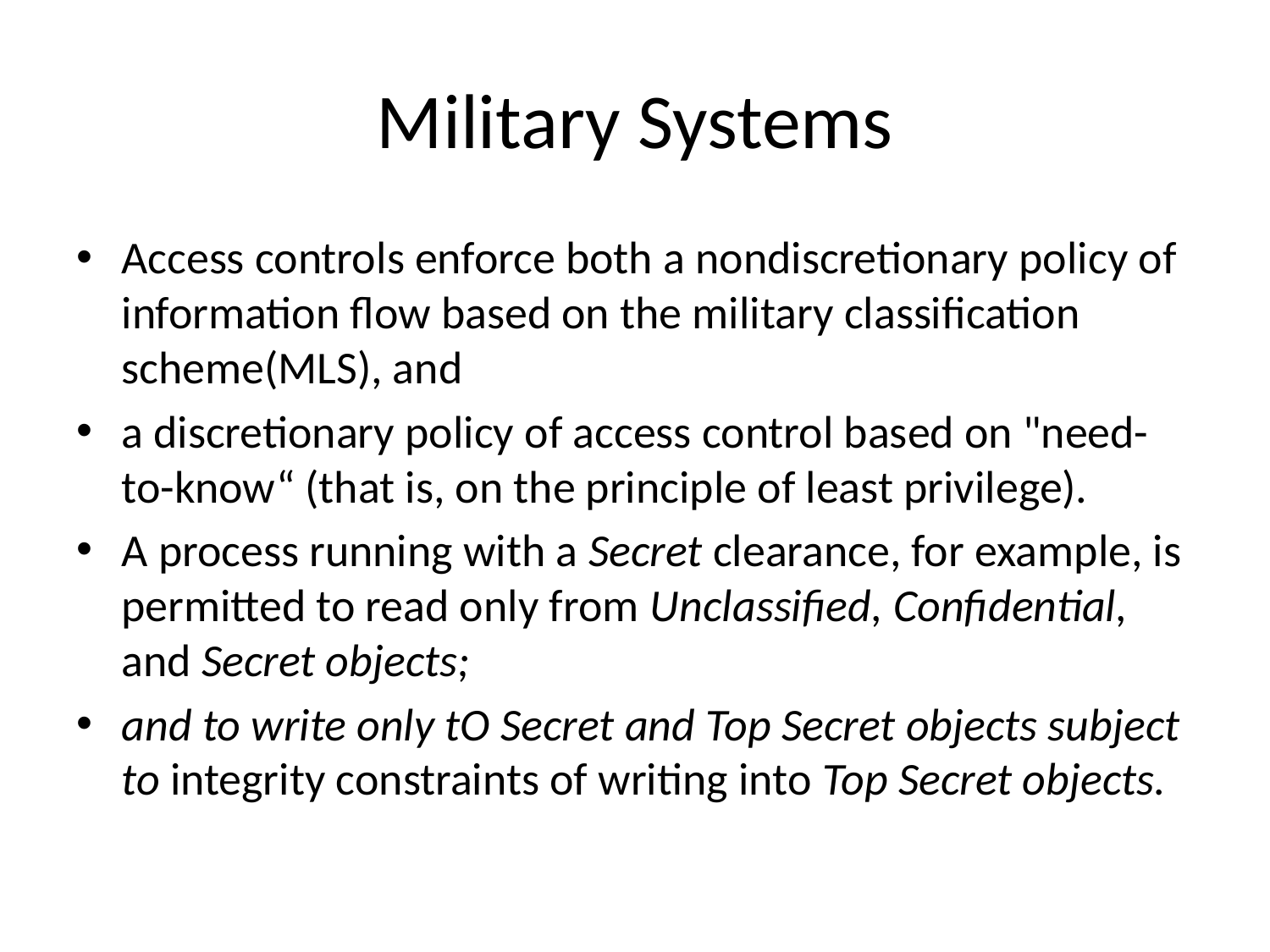

# Military Systems
Access controls enforce both a nondiscretionary policy of information flow based on the military classification scheme(MLS), and
a discretionary policy of access control based on "need-to-know“ (that is, on the principle of least privilege).
A process running with a Secret clearance, for example, is permitted to read only from Unclassified, Confidential, and Secret objects;
and to write only tO Secret and Top Secret objects subject to integrity constraints of writing into Top Secret objects.